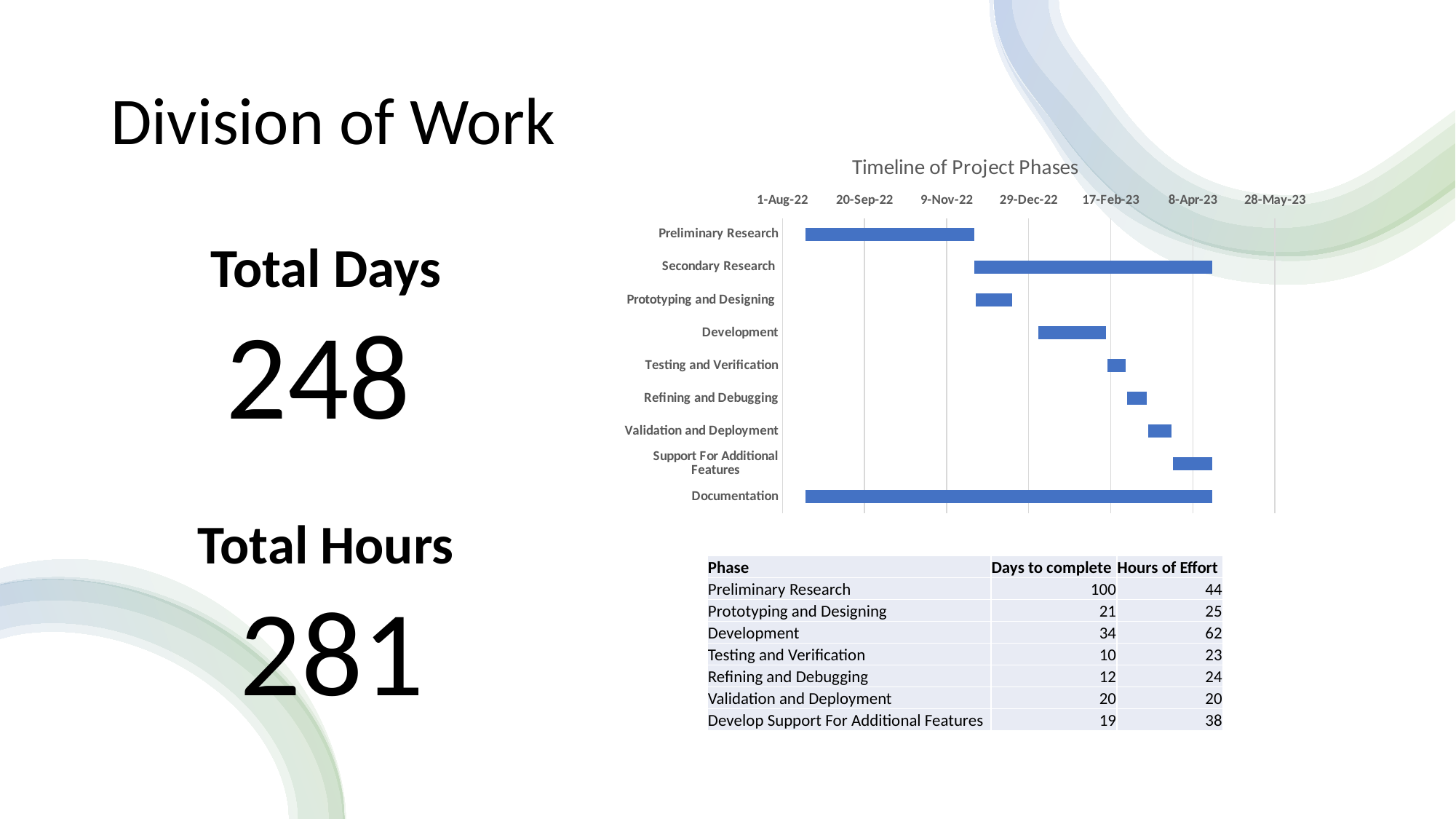

# Division of Work

### Chart: Timeline of Project Phases

| Category | Start Date |  |
|---|---|---|
| Preliminary Research | 44788.0 | 103.0 |
| Secondary Research  | 44891.0 | 145.0 |
| Prototyping and Designing  | 44892.0 | 22.0 |
| Development | 44930.0 | 41.0 |
| Testing and Verification | 44972.0 | 11.0 |
| Refining and Debugging | 44984.0 | 12.0 |
| Validation and Deployment | 44997.0 | 14.0 |
| Support For Additional Features | 45012.0 | 24.0 |
| Documentation | 44788.0 | 248.0 |
Total Days
248

Total Hours
281
| Phase | Days to complete | Hours of Effort |
| --- | --- | --- |
| Preliminary Research | 100 | 44 |
| Prototyping and Designing | 21 | 25 |
| Development | 34 | 62 |
| Testing and Verification | 10 | 23 |
| Refining and Debugging | 12 | 24 |
| Validation and Deployment | 20 | 20 |
| Develop Support For Additional Features | 19 | 38 |